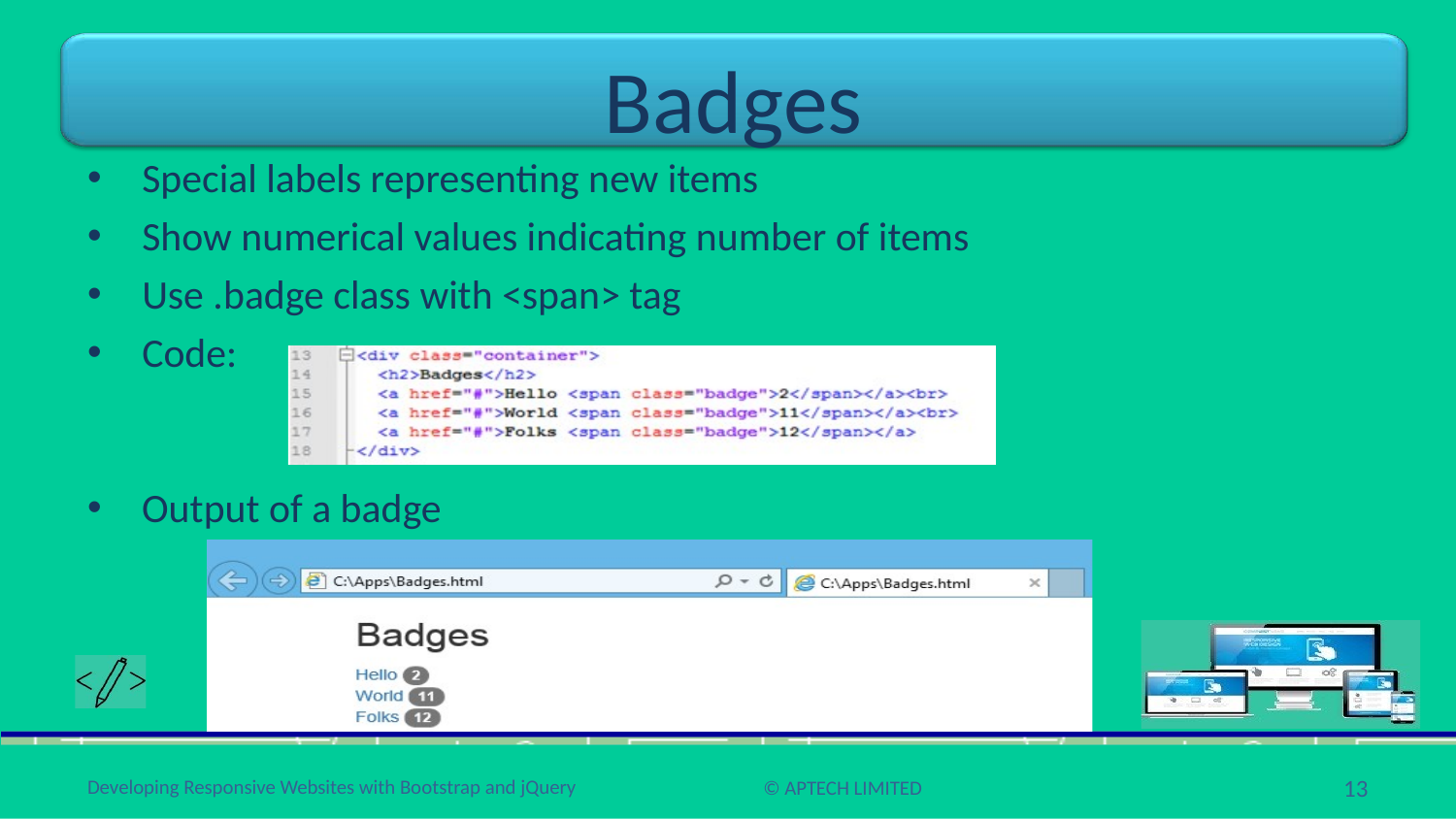

# Badges
Special labels representing new items
Show numerical values indicating number of items
Use .badge class with <span> tag
Code:

Output of a badge

13
Developing Responsive Websites with Bootstrap and jQuery
© APTECH LIMITED